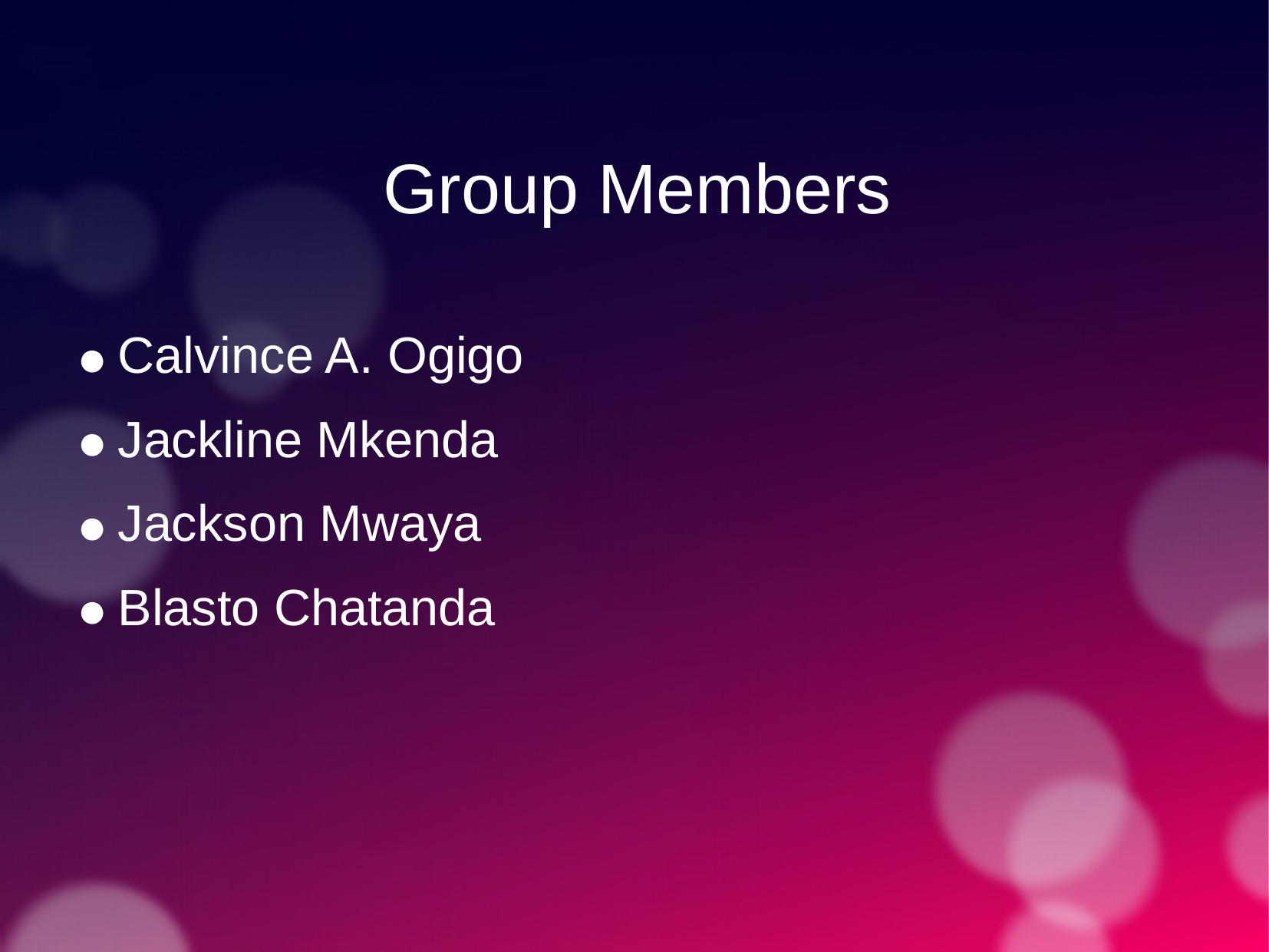

Group Members
Calvince A. Ogigo
Jackline Mkenda
Jackson Mwaya
Blasto Chatanda